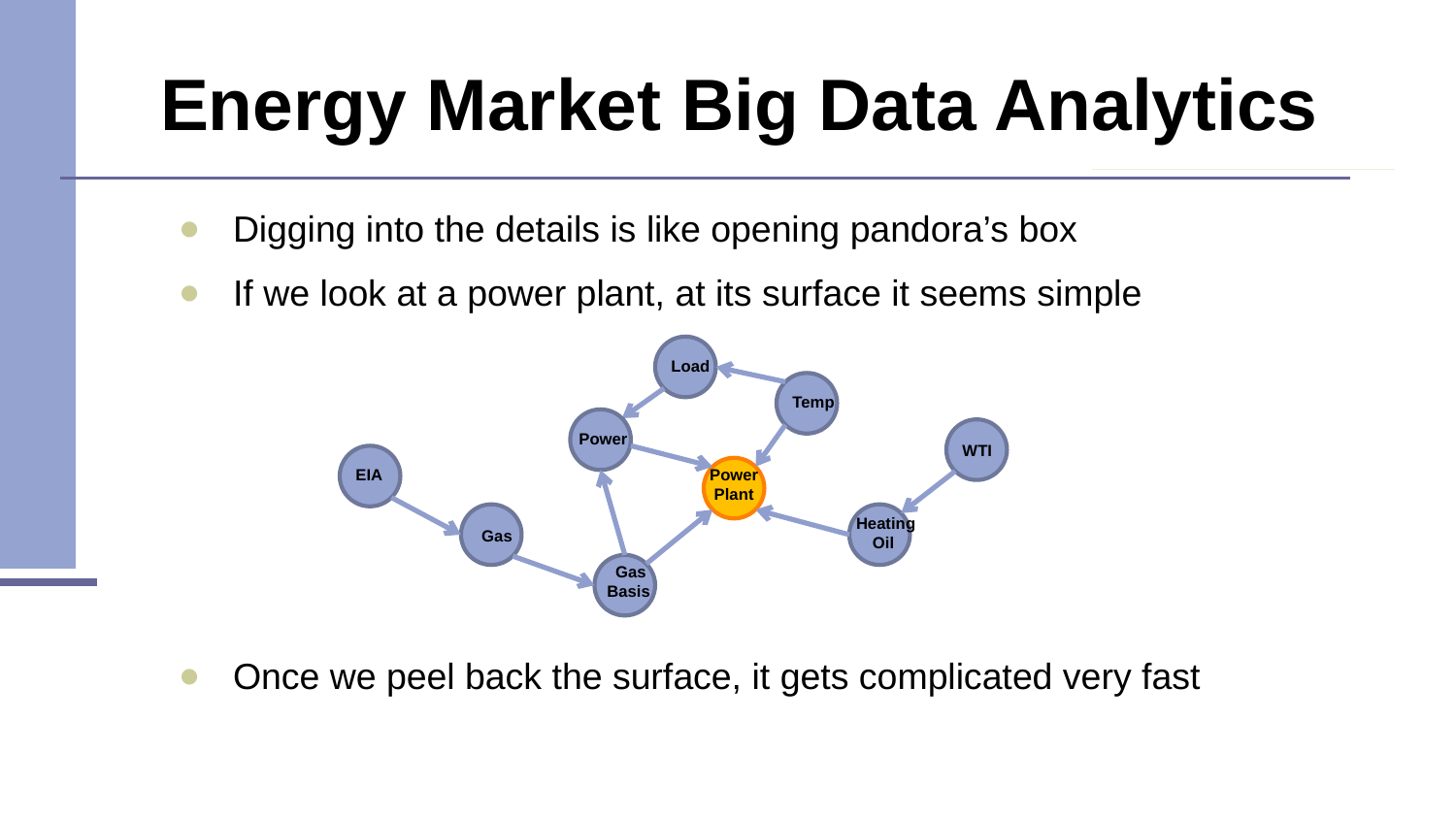

# Energy Market Big Data Analytics
Digging into the details is like opening pandora’s box
If we look at a power plant, at its surface it seems simple

Once we peel back the surface, it gets complicated very fast

   Load

   Temp

    Power
   WTI

   EIA
Power
Plant

 Heating
Oil
    Gas
Gas
Basis